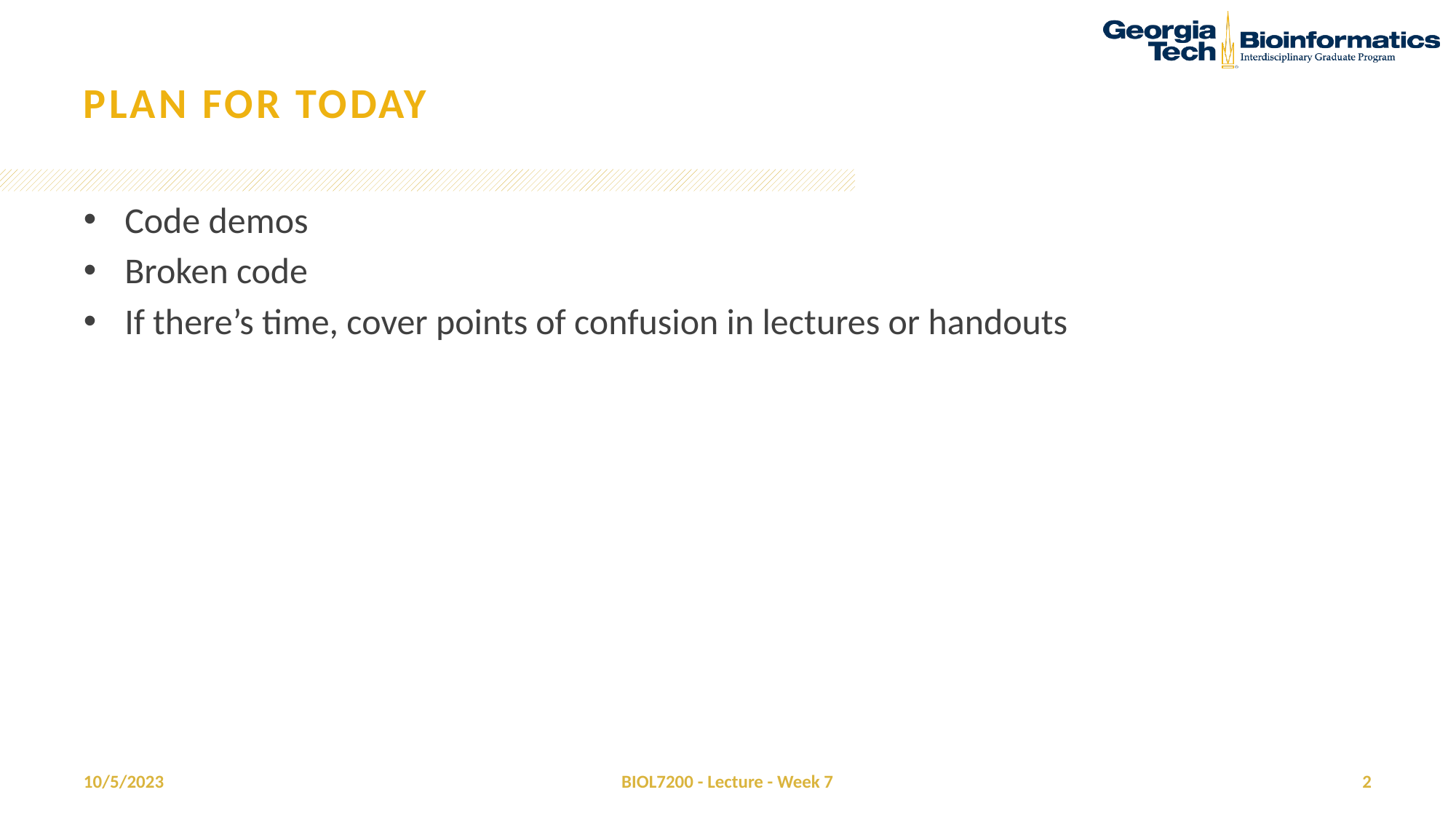

# Plan for today
Code demos
Broken code
If there’s time, cover points of confusion in lectures or handouts

10/5/2023
BIOL7200 - Lecture - Week 7
2